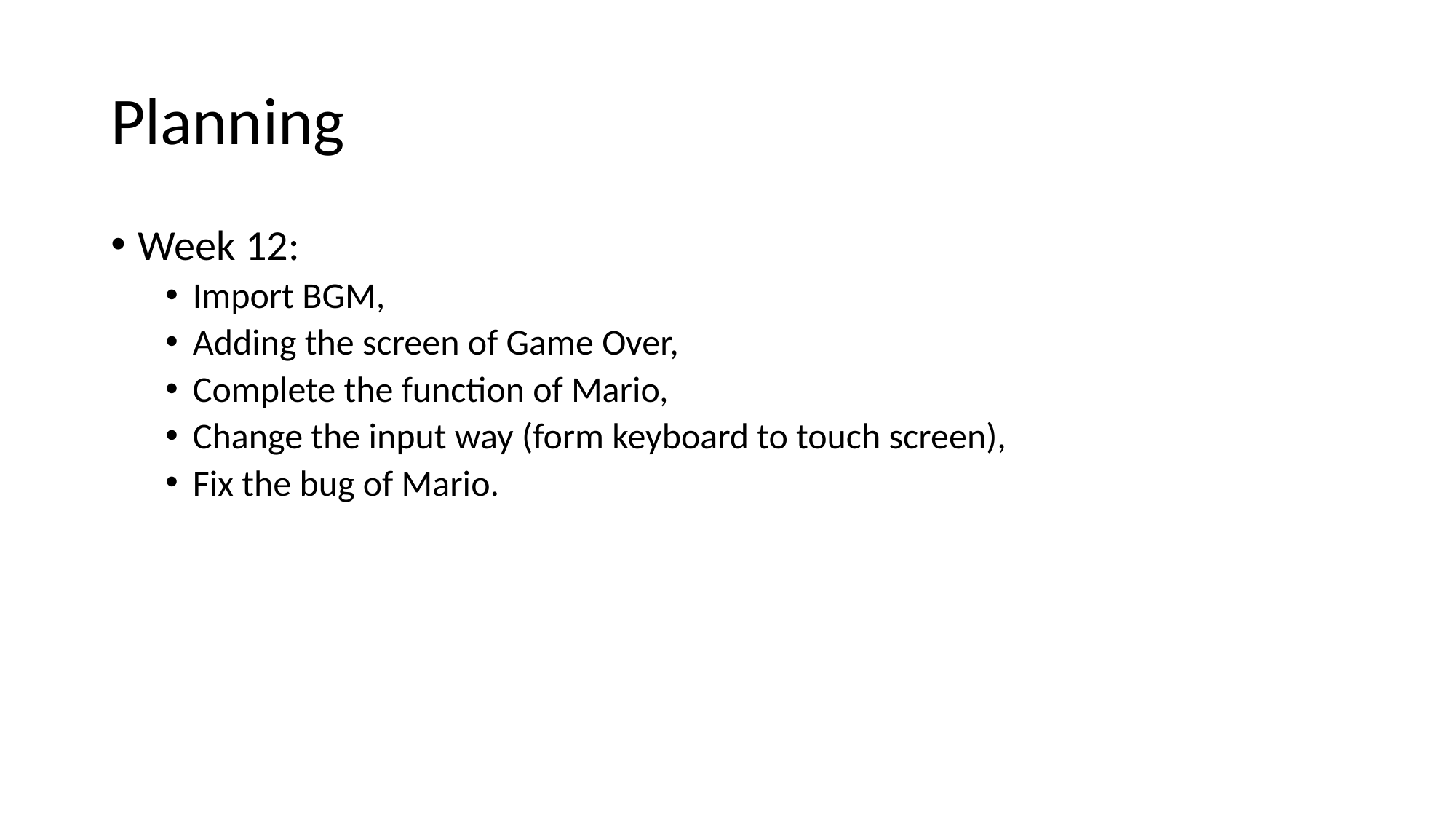

# Planning
Week 12:
Import BGM,
Adding the screen of Game Over,
Complete the function of Mario,
Change the input way (form keyboard to touch screen),
Fix the bug of Mario.